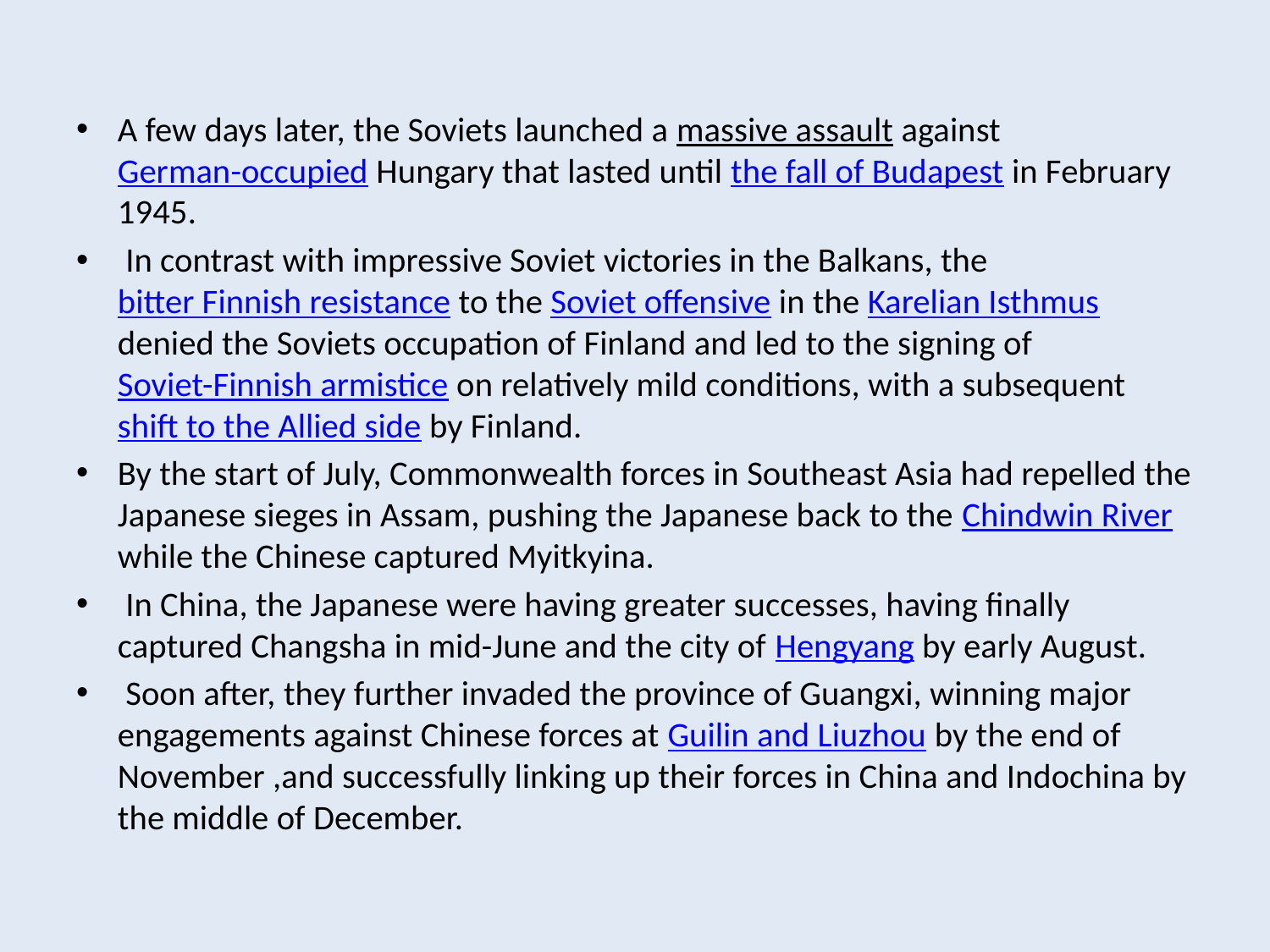

A few days later, the Soviets launched a massive assault against German-occupied Hungary that lasted until the fall of Budapest in February 1945.
 In contrast with impressive Soviet victories in the Balkans, the bitter Finnish resistance to the Soviet offensive in the Karelian Isthmus denied the Soviets occupation of Finland and led to the signing of Soviet-Finnish armistice on relatively mild conditions, with a subsequent shift to the Allied side by Finland.
By the start of July, Commonwealth forces in Southeast Asia had repelled the Japanese sieges in Assam, pushing the Japanese back to the Chindwin River while the Chinese captured Myitkyina.
 In China, the Japanese were having greater successes, having finally captured Changsha in mid-June and the city of Hengyang by early August.
 Soon after, they further invaded the province of Guangxi, winning major engagements against Chinese forces at Guilin and Liuzhou by the end of November ,and successfully linking up their forces in China and Indochina by the middle of December.